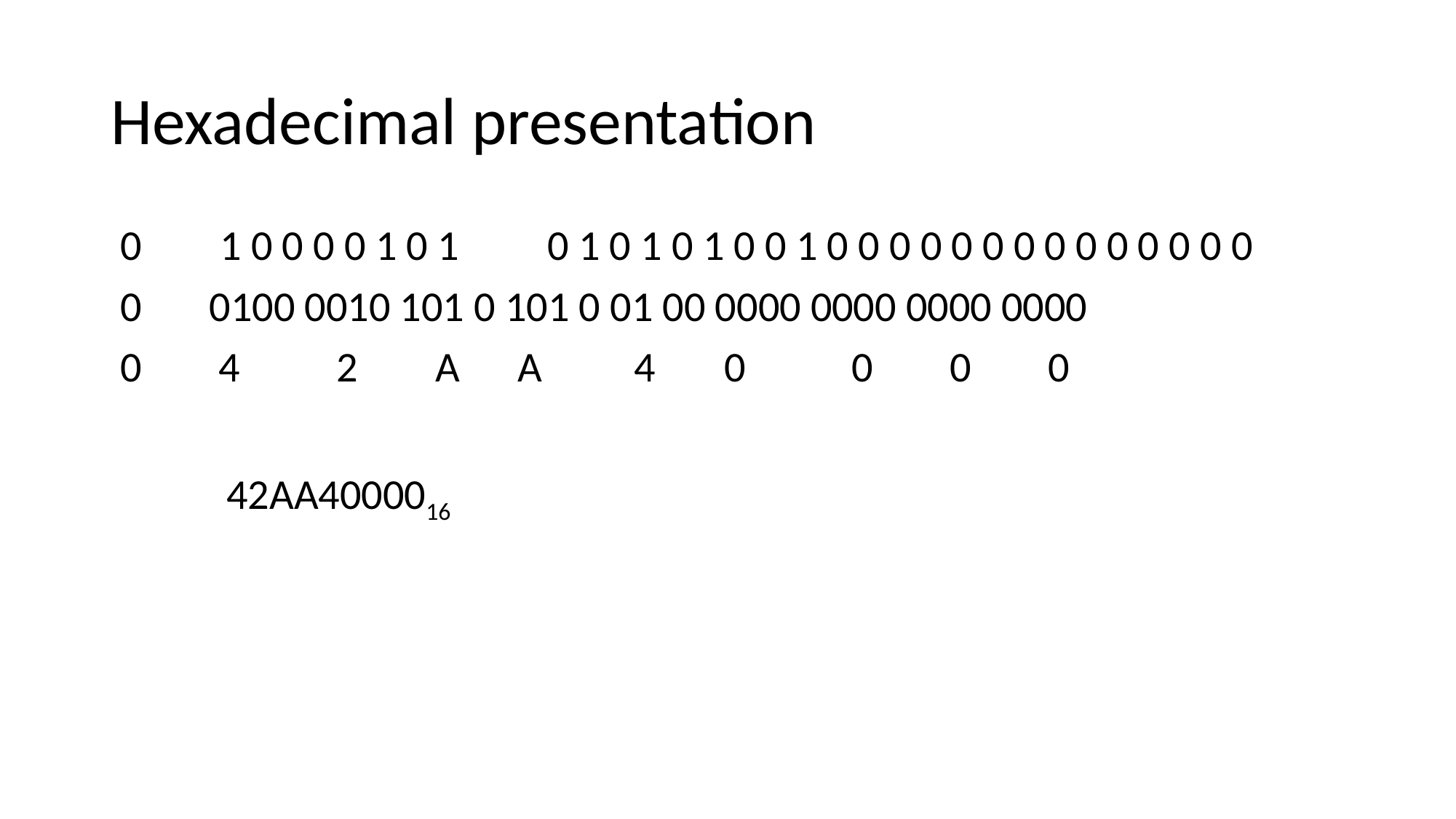

# Hexadecimal presentation
 0	1 0 0 0 0 1 0 1 	0 1 0 1 0 1 0 0 1 0 0 0 0 0 0 0 0 0 0 0 0 0 0
 0       0100 0010 101 0 101 0 01 00 0000 0000 0000 0000
 0        4          2        A      A	         4	       0           0        0        0

            42AA4000016